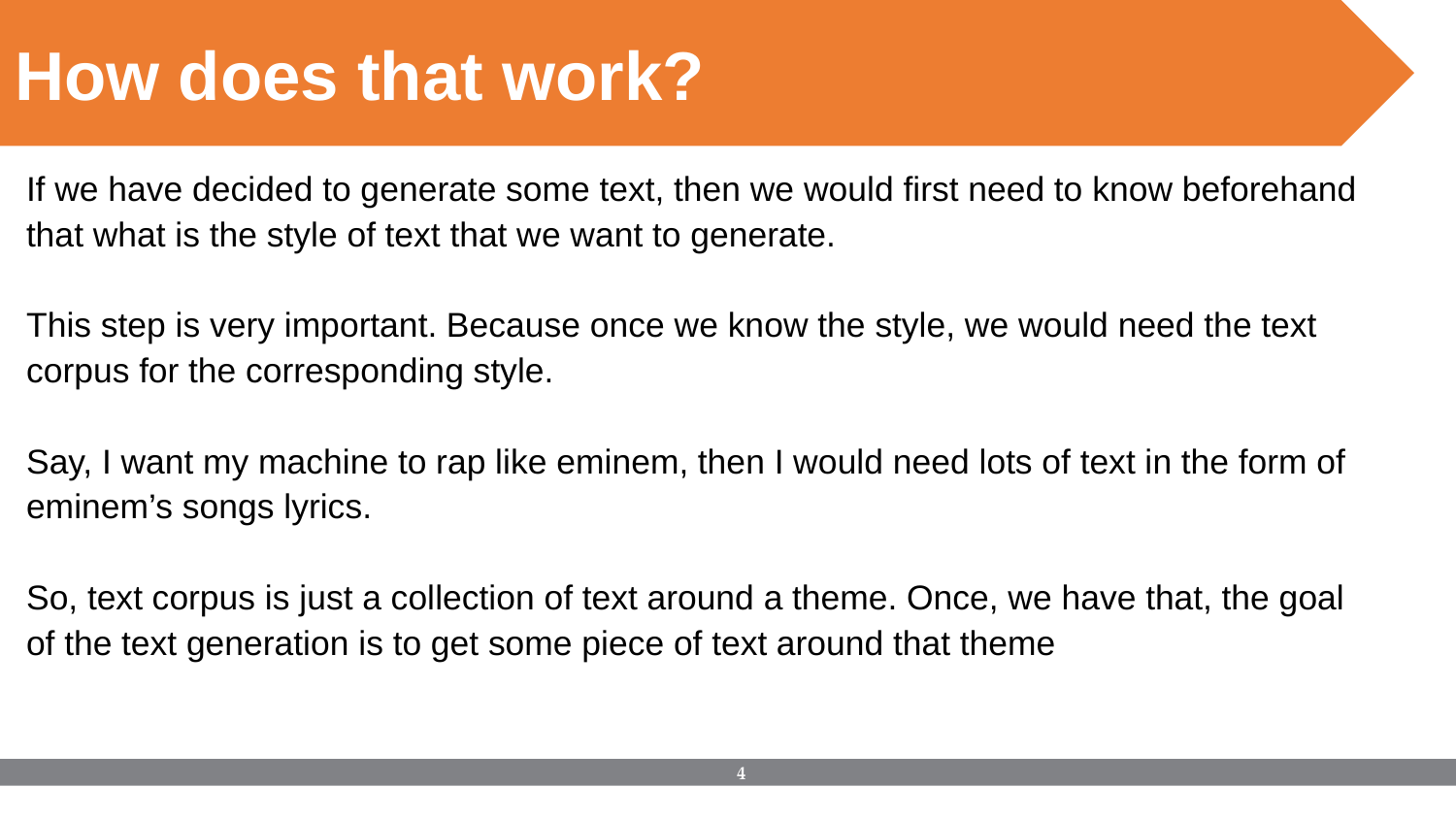

How does that work?
If we have decided to generate some text, then we would first need to know beforehand that what is the style of text that we want to generate.

This step is very important. Because once we know the style, we would need the text corpus for the corresponding style.

Say, I want my machine to rap like eminem, then I would need lots of text in the form of eminem’s songs lyrics.

So, text corpus is just a collection of text around a theme. Once, we have that, the goal of the text generation is to get some piece of text around that theme
4